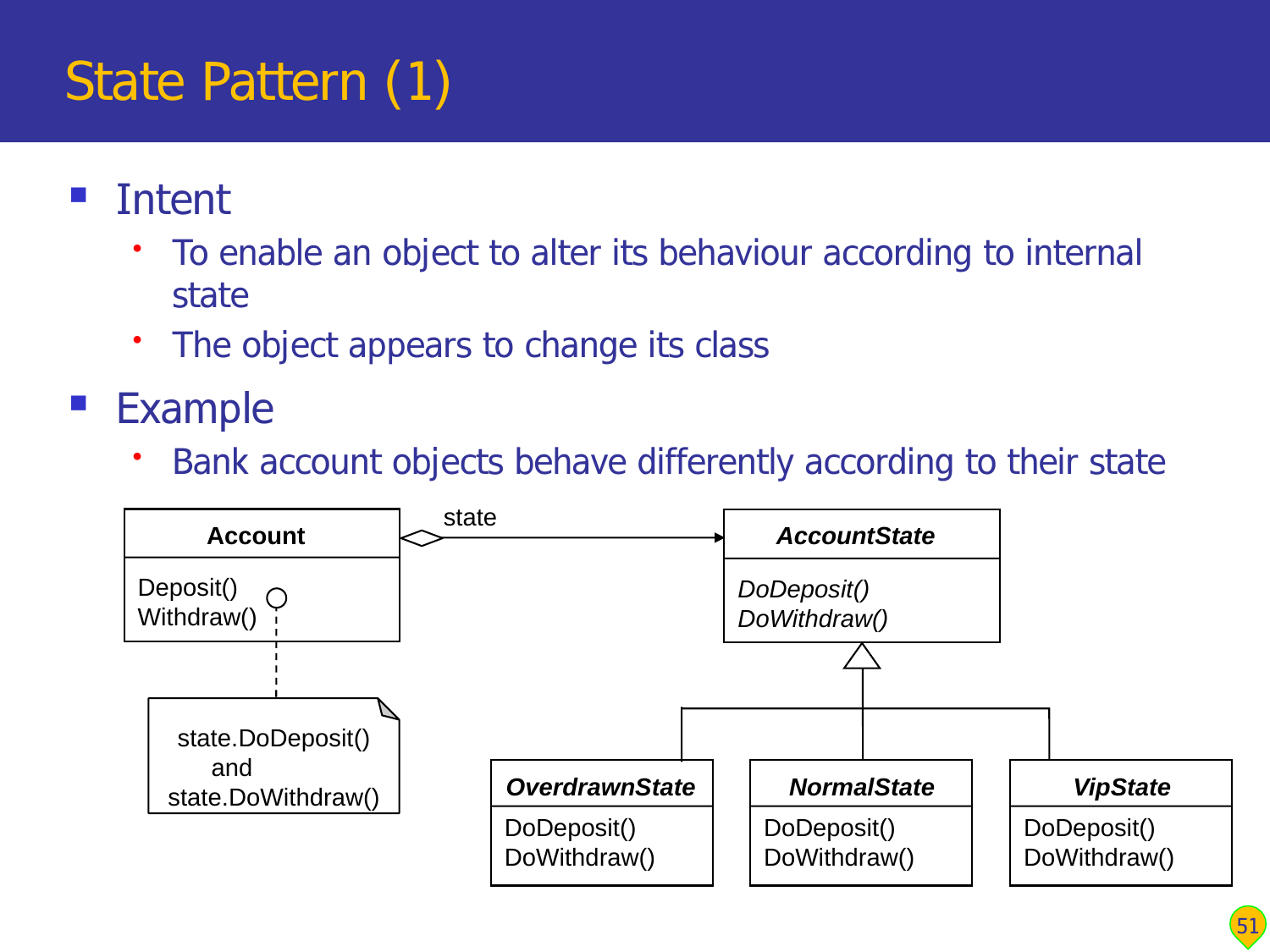

# State Pattern (1)
Intent
To enable an object to alter its behaviour according to internal state
The object appears to change its class
Example
Bank account objects behave differently according to their state

state

Account

Deposit()
Withdraw()

AccountState

DoDeposit()
DoWithdraw()

state.DoDeposit()
and
state.DoWithdraw()

NormalState

DoDeposit()
DoWithdraw()

VipState

DoDeposit()
DoWithdraw()
OverdrawnState

DoDeposit()
DoWithdraw()
51